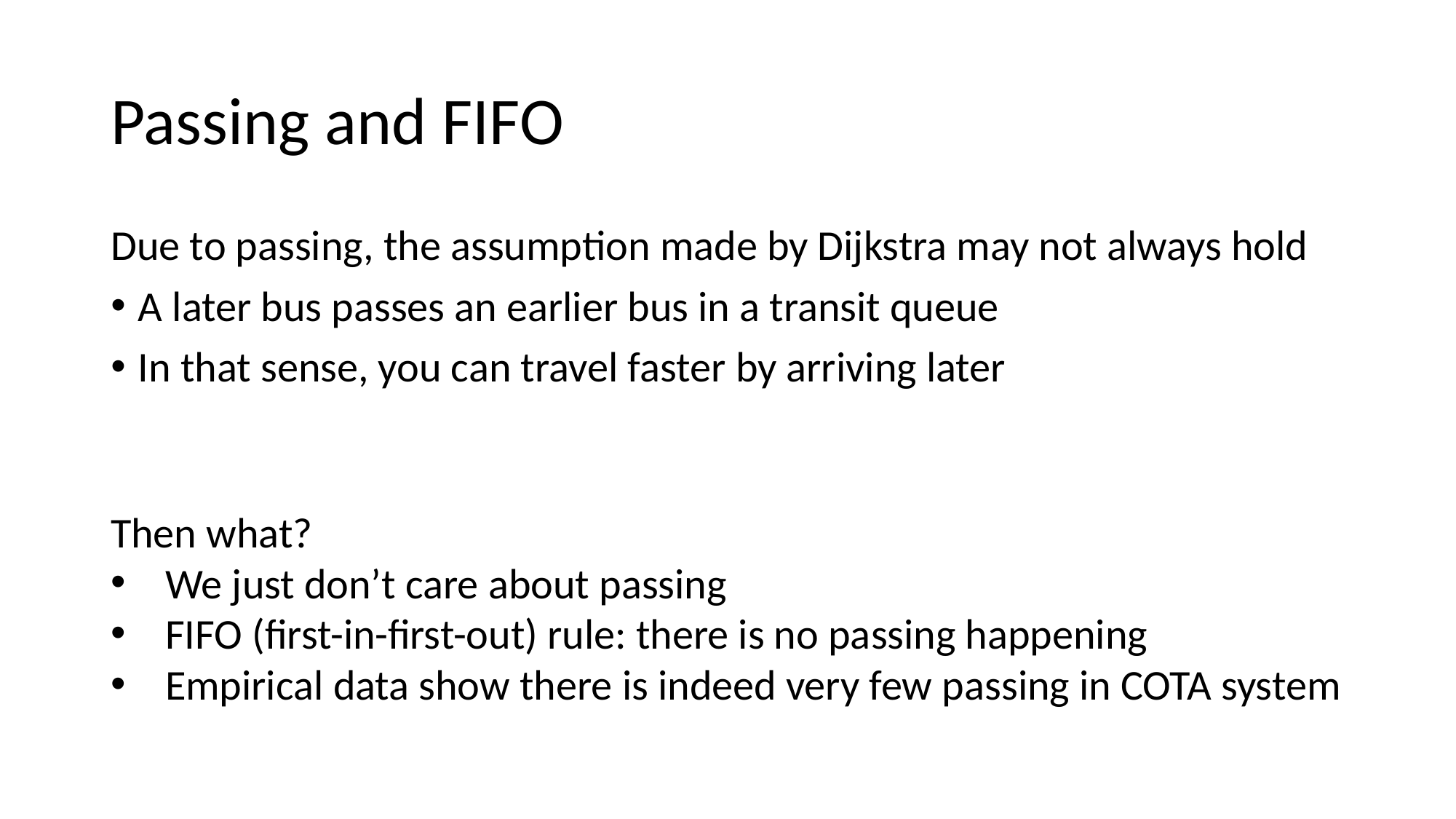

# Passing and FIFO
Due to passing, the assumption made by Dijkstra may not always hold
A later bus passes an earlier bus in a transit queue
In that sense, you can travel faster by arriving later

Then what?
We just don’t care about passing
FIFO (first-in-first-out) rule: there is no passing happening
Empirical data show there is indeed very few passing in COTA system